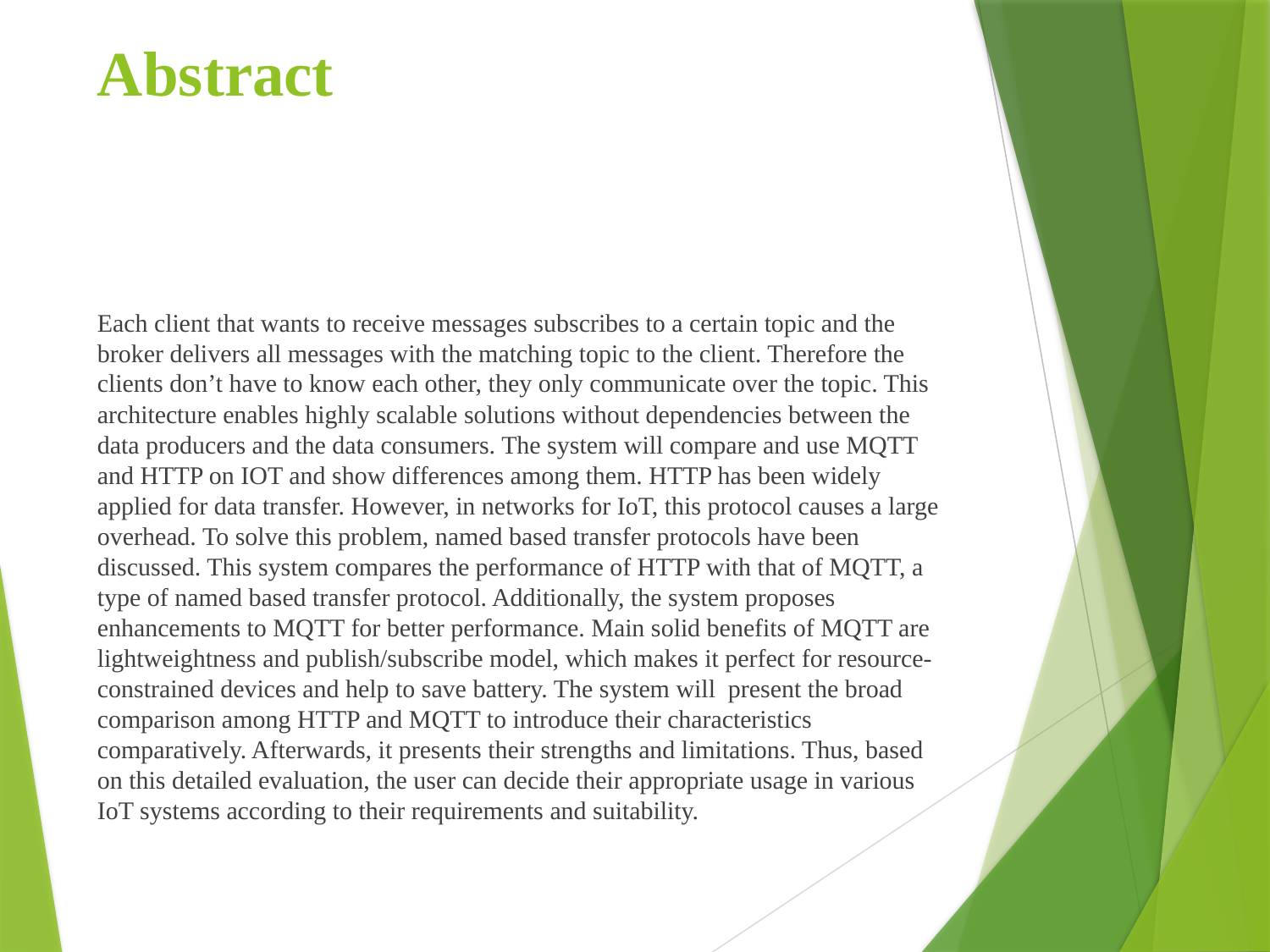

# Abstract
Each client that wants to receive messages subscribes to a certain topic and the broker delivers all messages with the matching topic to the client. Therefore the clients don’t have to know each other, they only communicate over the topic. This architecture enables highly scalable solutions without dependencies between the data producers and the data consumers. The system will compare and use MQTT and HTTP on IOT and show differences among them. HTTP has been widely applied for data transfer. However, in networks for IoT, this protocol causes a large overhead. To solve this problem, named based transfer protocols have been discussed. This system compares the performance of HTTP with that of MQTT, a type of named based transfer protocol. Additionally, the system proposes enhancements to MQTT for better performance. Main solid benefits of MQTT are lightweightness and publish/subscribe model, which makes it perfect for resource-constrained devices and help to save battery. The system will  present the broad comparison among HTTP and MQTT to introduce their characteristics comparatively. Afterwards, it presents their strengths and limitations. Thus, based on this detailed evaluation, the user can decide their appropriate usage in various IoT systems according to their requirements and suitability.